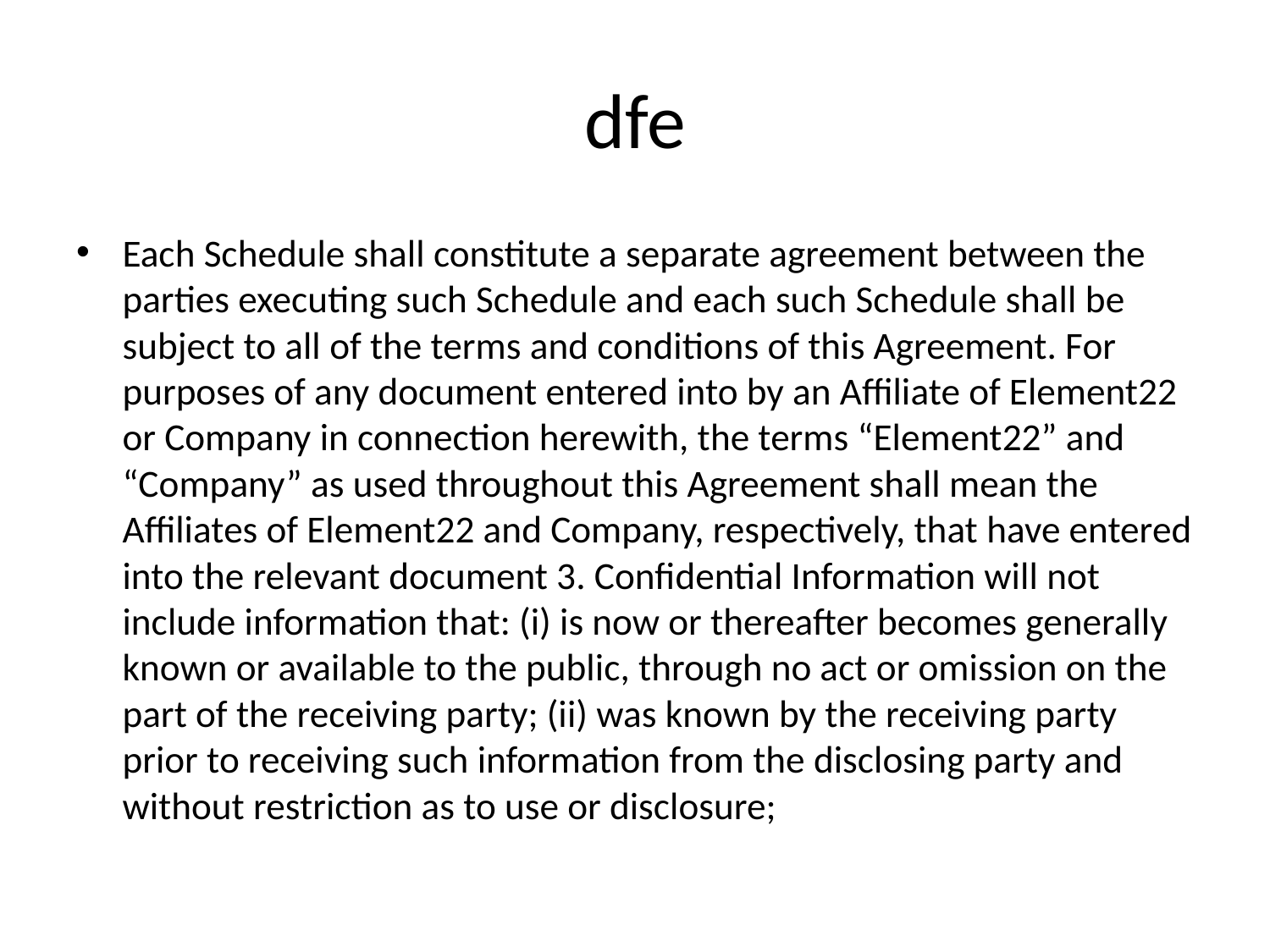

# dfe
Each Schedule shall constitute a separate agreement between the parties executing such Schedule and each such Schedule shall be subject to all of the terms and conditions of this Agreement. For purposes of any document entered into by an Affiliate of Element22 or Company in connection herewith, the terms “Element22” and “Company” as used throughout this Agreement shall mean the Affiliates of Element22 and Company, respectively, that have entered into the relevant document 3. Confidential Information will not include information that: (i) is now or thereafter becomes generally known or available to the public, through no act or omission on the part of the receiving party; (ii) was known by the receiving party prior to receiving such information from the disclosing party and without restriction as to use or disclosure;